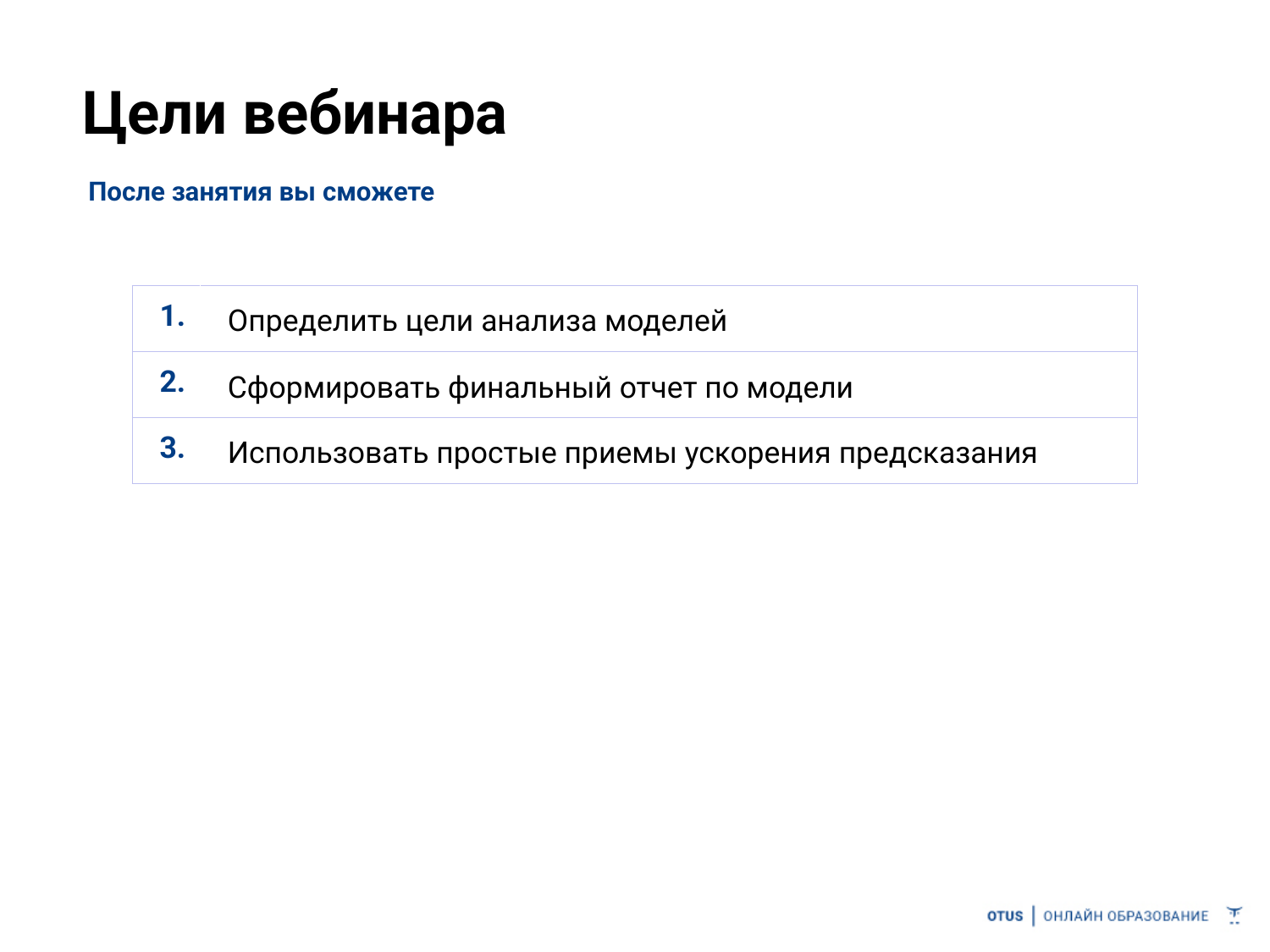

# Цели вебинара
После занятия вы сможете
| 1. | Определить цели анализа моделей |
| --- | --- |
| 2. | Сформировать финальный отчет по модели |
| 3. | Использовать простые приемы ускорения предсказания |